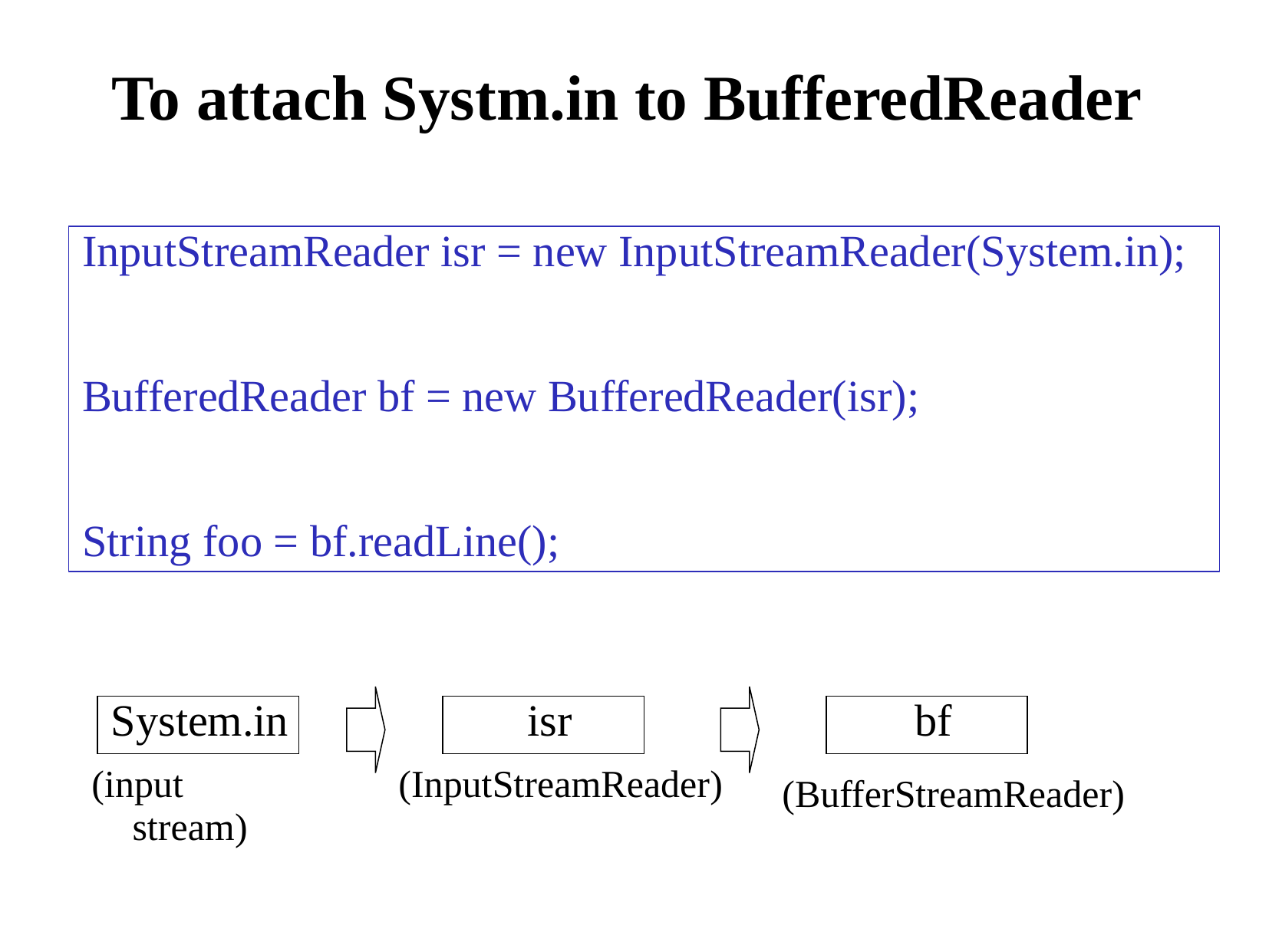

# To attach Systm.in to BufferedReader
InputStreamReader isr = new InputStreamReader(System.in);

BufferedReader bf = new BufferedReader(isr);

String foo = bf.readLine();

System.in
isr
bf
(input stream)
(InputStreamReader)
(BufferStreamReader)